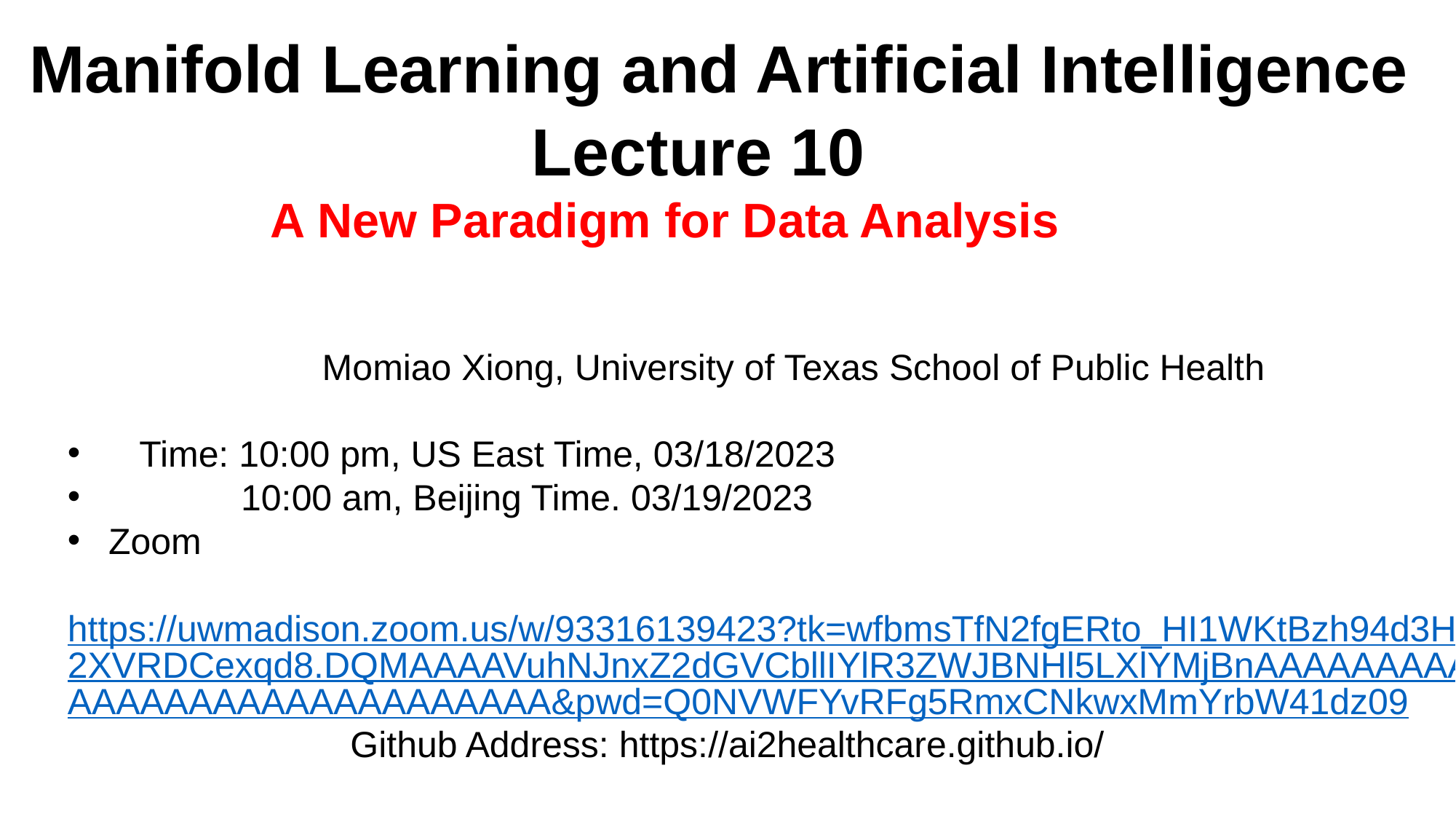

Manifold Learning and Artificial Intelligence
Lecture 10
A New Paradigm for Data Analysis

Momiao Xiong, University of Texas School of Public Health
   Time: 10:00 pm, US East Time, 03/18/2023
             10:00 am, Beijing Time. 03/19/2023
Zoom
 https://uwmadison.zoom.us/w/93316139423?tk=wfbmsTfN2fgERto_HI1WKtBzh94d3HO02XVRDCexqd8.DQMAAAAVuhNJnxZ2dGVCbllIYlR3ZWJBNHl5LXlYMjBnAAAAAAAAAAAAAAAAAAAAAAAAAAAAAA&pwd=Q0NVWFYvRFg5RmxCNkwxMmYrbW41dz09
Github Address: https://ai2healthcare.github.io/